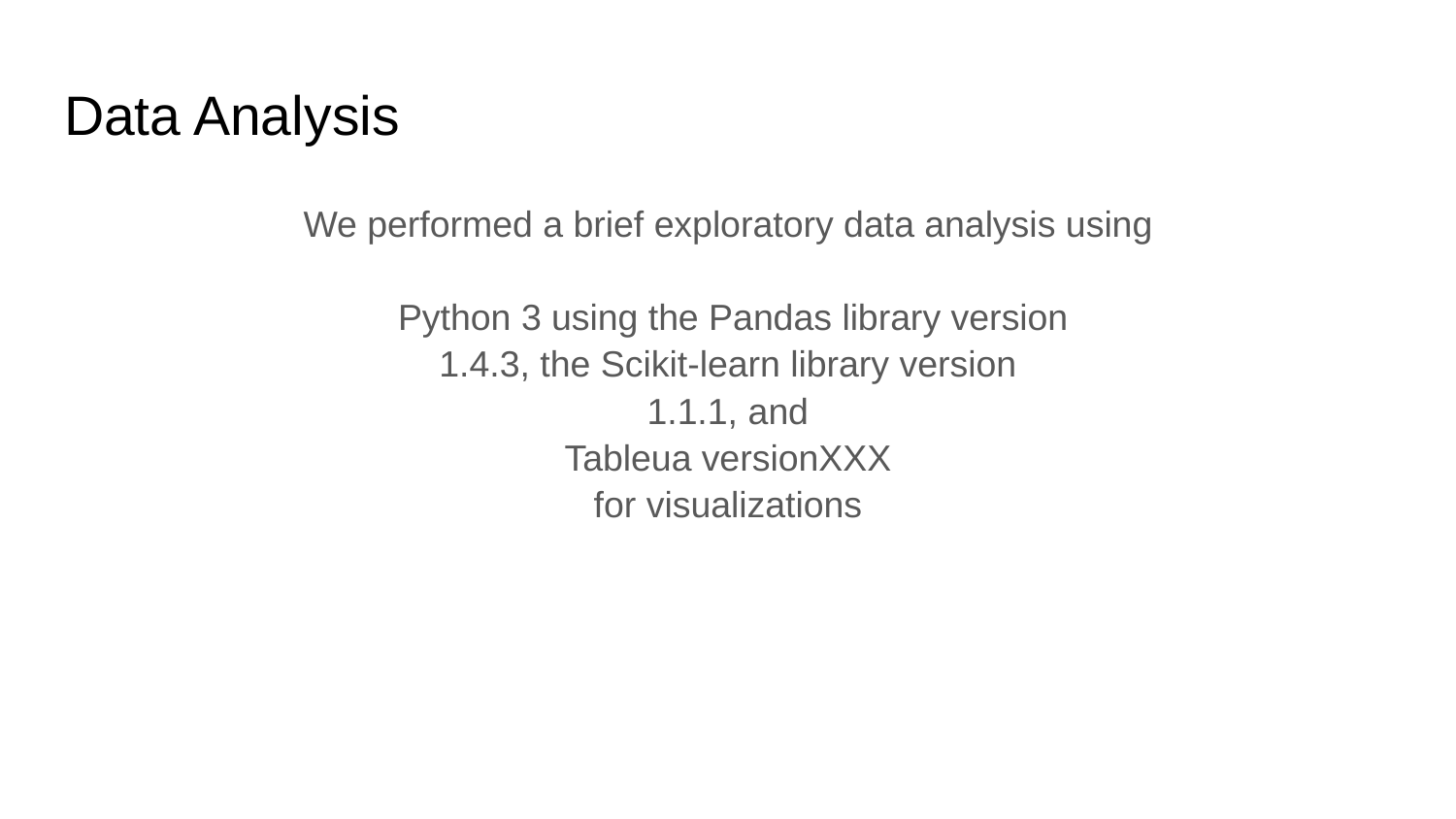

# Data Analysis
We performed a brief exploratory data analysis using

 Python 3 using the Pandas library version
1.4.3, the Scikit-learn library version
1.1.1, and
Tableua versionXXX
for visualizations